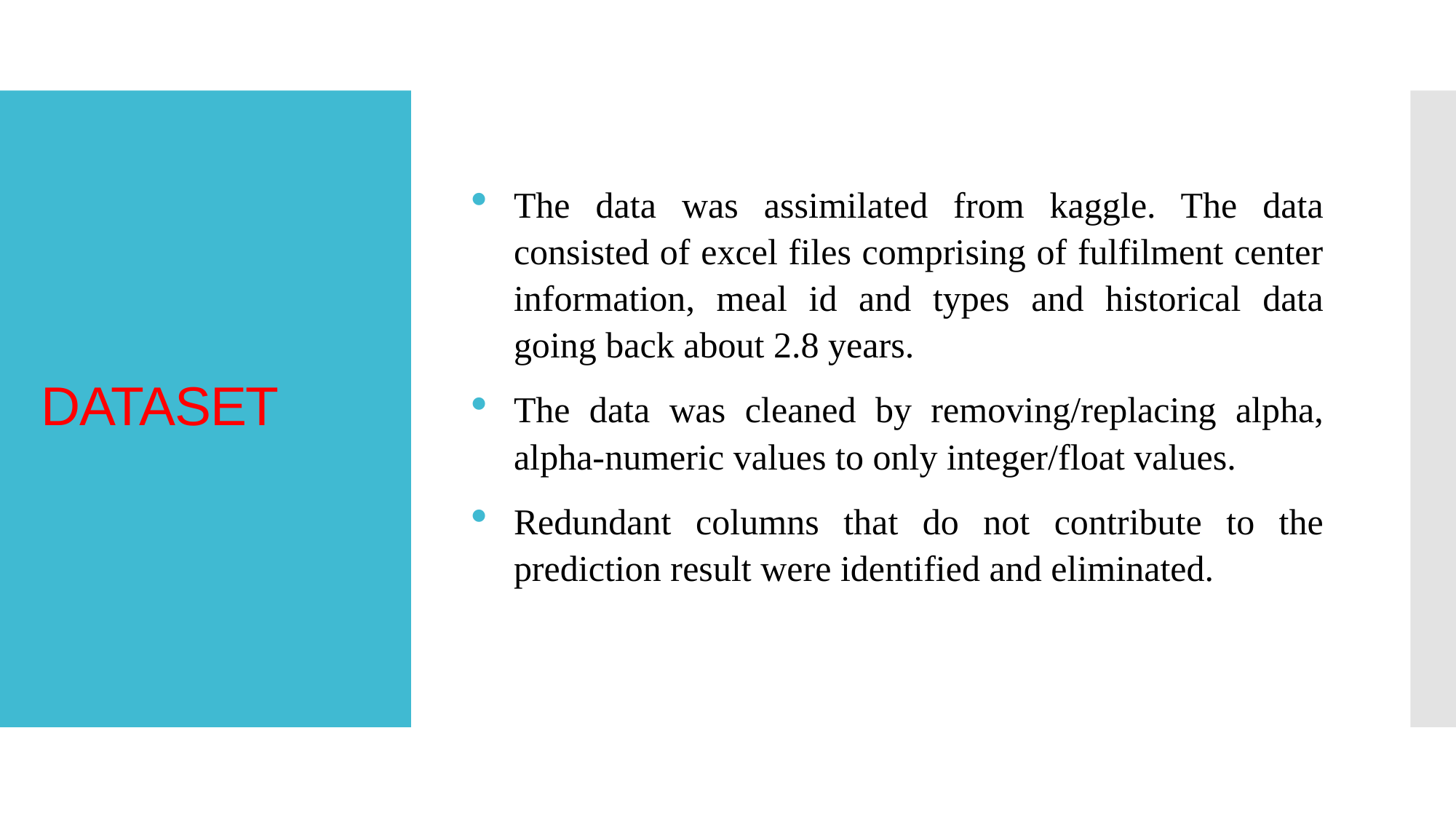

The data was assimilated from kaggle. The data consisted of excel files comprising of fulfilment center information, meal id and types and historical data going back about 2.8 years.
The data was cleaned by removing/replacing alpha, alpha-numeric values to only integer/float values.
Redundant columns that do not contribute to the prediction result were identified and eliminated.

# DATASET